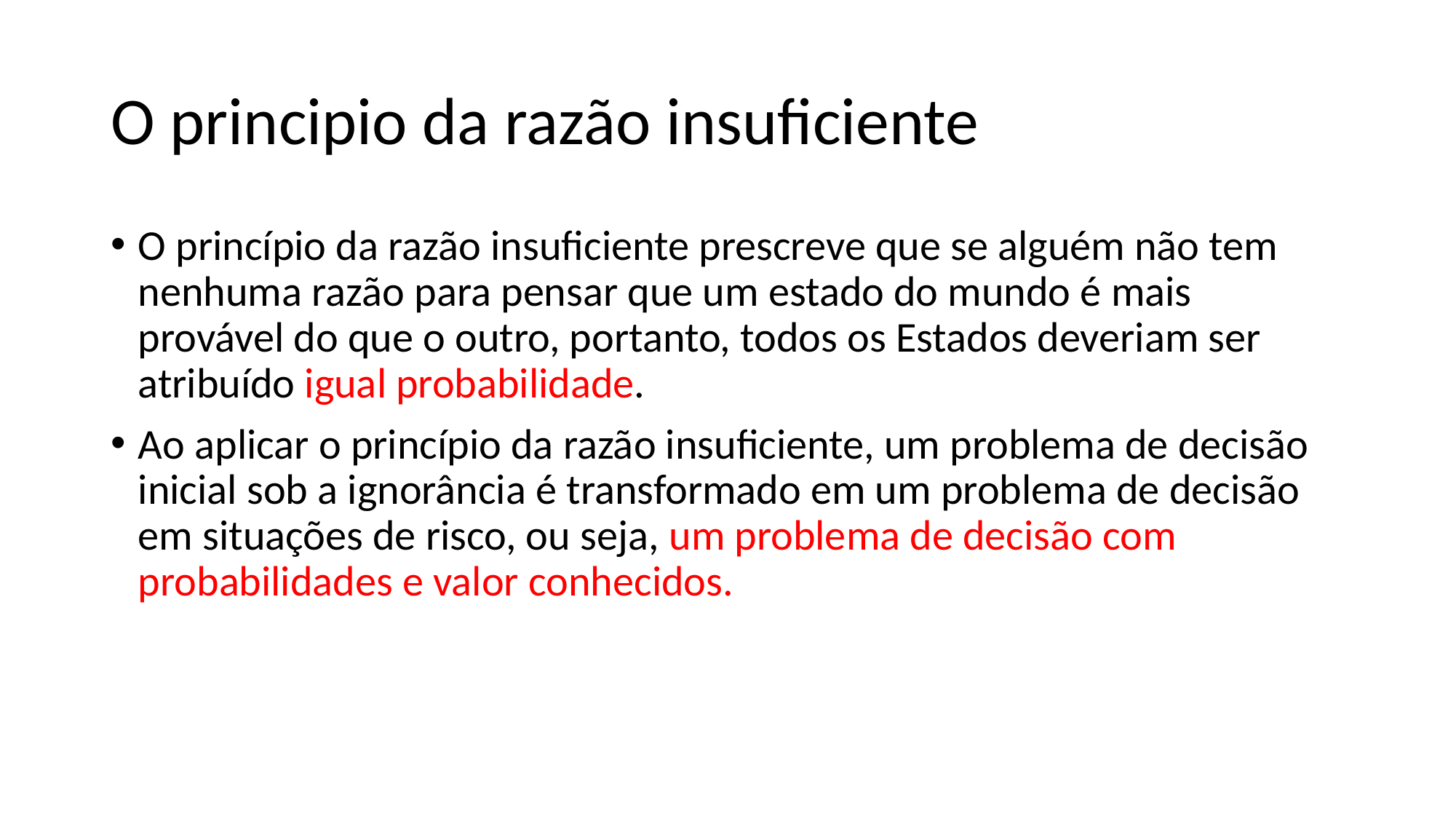

# O principio da razão insuficiente
O princípio da razão insuficiente prescreve que se alguém não tem nenhuma razão para pensar que um estado do mundo é mais provável do que o outro, portanto, todos os Estados deveriam ser atribuído igual probabilidade.
Ao aplicar o princípio da razão insuficiente, um problema de decisão inicial sob a ignorância é transformado em um problema de decisão em situações de risco, ou seja, um problema de decisão com probabilidades e valor conhecidos.